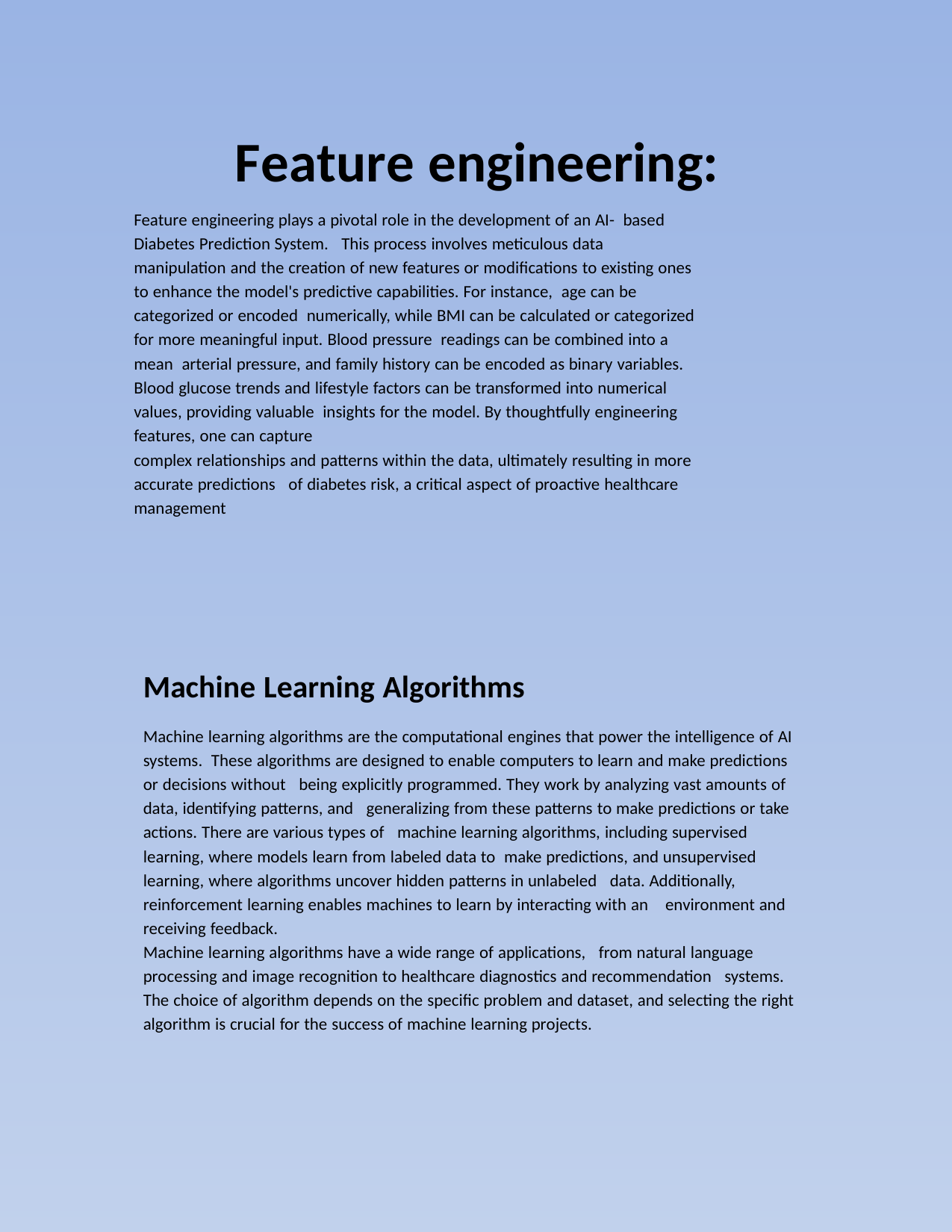

# Feature engineering:
Feature engineering plays a pivotal role in the development of an AI-  based Diabetes Prediction System.   This process involves meticulous data manipulation and the creation of new features or modifications to existing ones to enhance the model's predictive capabilities. For instance,  age can be categorized or encoded  numerically, while BMI can be calculated or categorized for more meaningful input. Blood pressure  readings can be combined into a mean  arterial pressure, and family history can be encoded as binary variables.
Blood glucose trends and lifestyle factors can be transformed into numerical values, providing valuable  insights for the model. By thoughtfully engineering features, one can capture
complex relationships and patterns within the data, ultimately resulting in more accurate predictions   of diabetes risk, a critical aspect of proactive healthcare management
Machine Learning Algorithms
Machine learning algorithms are the computational engines that power the intelligence of AI systems.  These algorithms are designed to enable computers to learn and make predictions or decisions without   being explicitly programmed. They work by analyzing vast amounts of data, identifying patterns, and   generalizing from these patterns to make predictions or take actions. There are various types of   machine learning algorithms, including supervised learning, where models learn from labeled data to  make predictions, and unsupervised learning, where algorithms uncover hidden patterns in unlabeled   data. Additionally, reinforcement learning enables machines to learn by interacting with an    environment and receiving feedback.
Machine learning algorithms have a wide range of applications,   from natural language processing and image recognition to healthcare diagnostics and recommendation   systems. The choice of algorithm depends on the specific problem and dataset, and selecting the right algorithm is crucial for the success of machine learning projects.